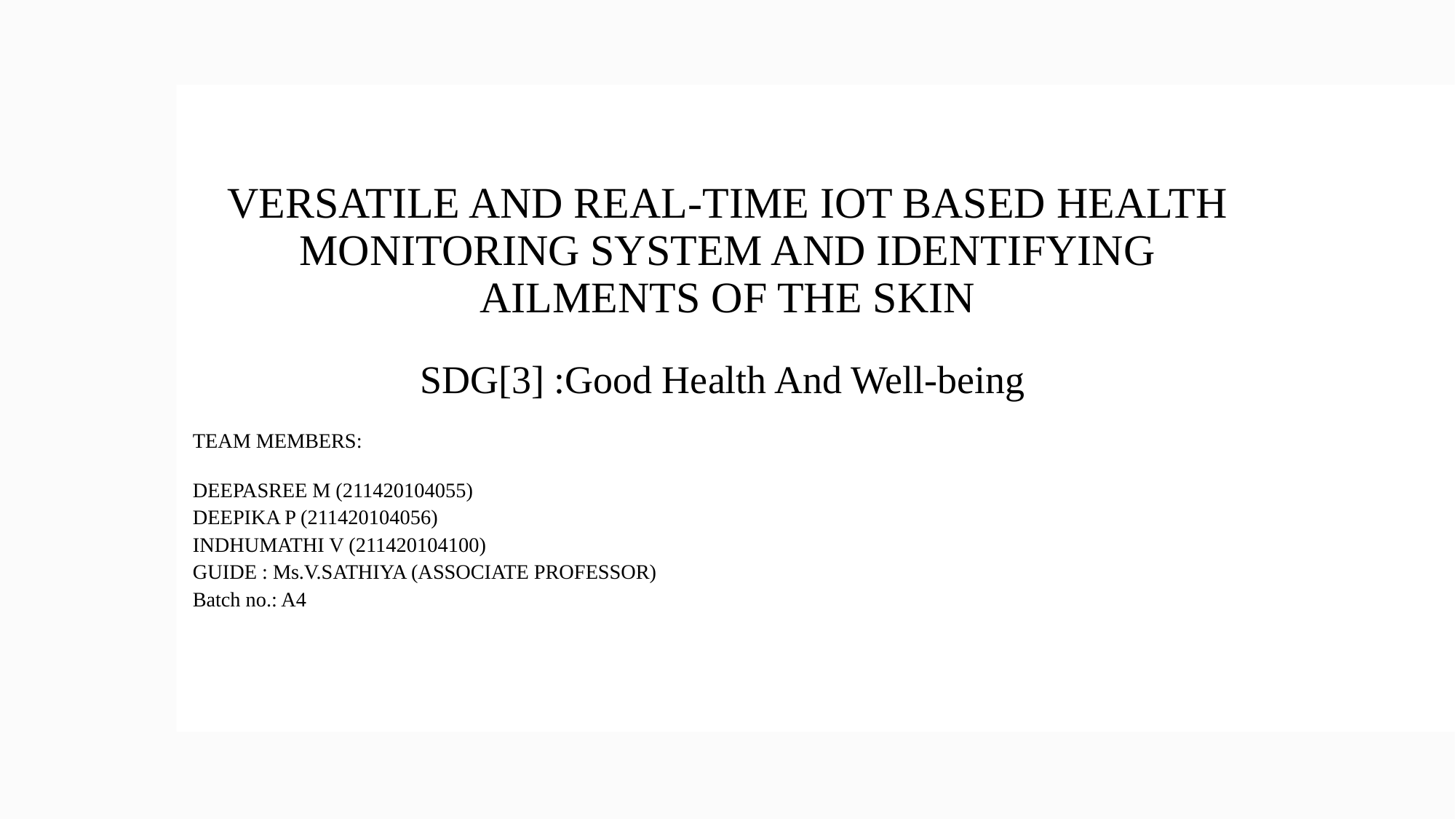

# VERSATILE AND REAL-TIME IOT BASED HEALTH MONITORING SYSTEM AND IDENTIFYING AILMENTS OF THE SKIN SDG[3] :Good Health And Well-being
TEAM MEMBERS:

DEEPASREE M (211420104055)
DEEPIKA P (211420104056)
INDHUMATHI V (211420104100)
GUIDE : Ms.V.SATHIYA (ASSOCIATE PROFESSOR)
Batch no.: A4